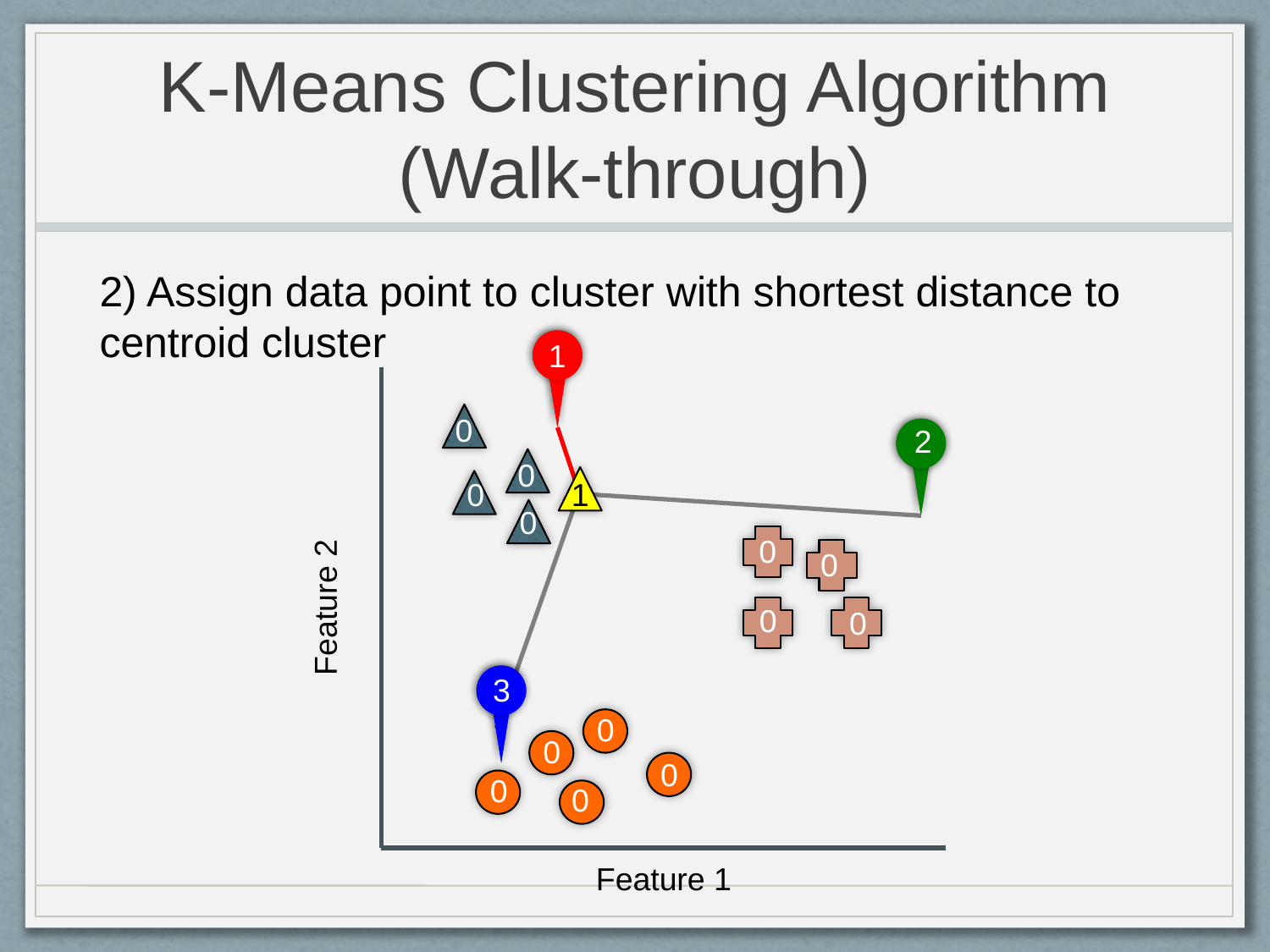

# K-Means Clustering Algorithm (Walk-through)
2) Assign data point to cluster with shortest distance to centroid cluster
1

Feature 2

Feature 1
0
2

0
0
1
0
0
0
0
0
3

0
0
0
0
0